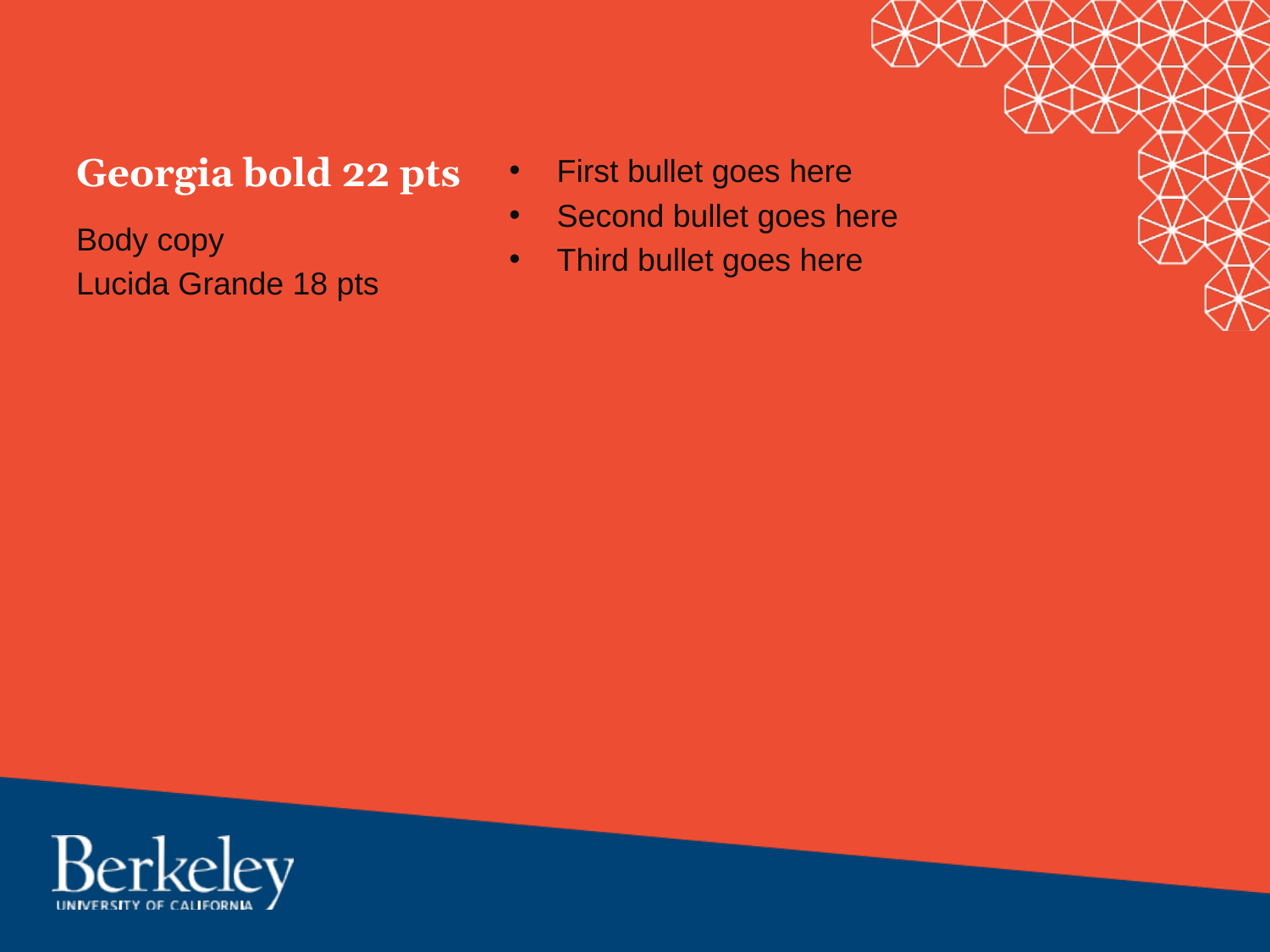

# Georgia bold 22 pts
First bullet goes here
Second bullet goes here
Third bullet goes here
Body copy
Lucida Grande 18 pts